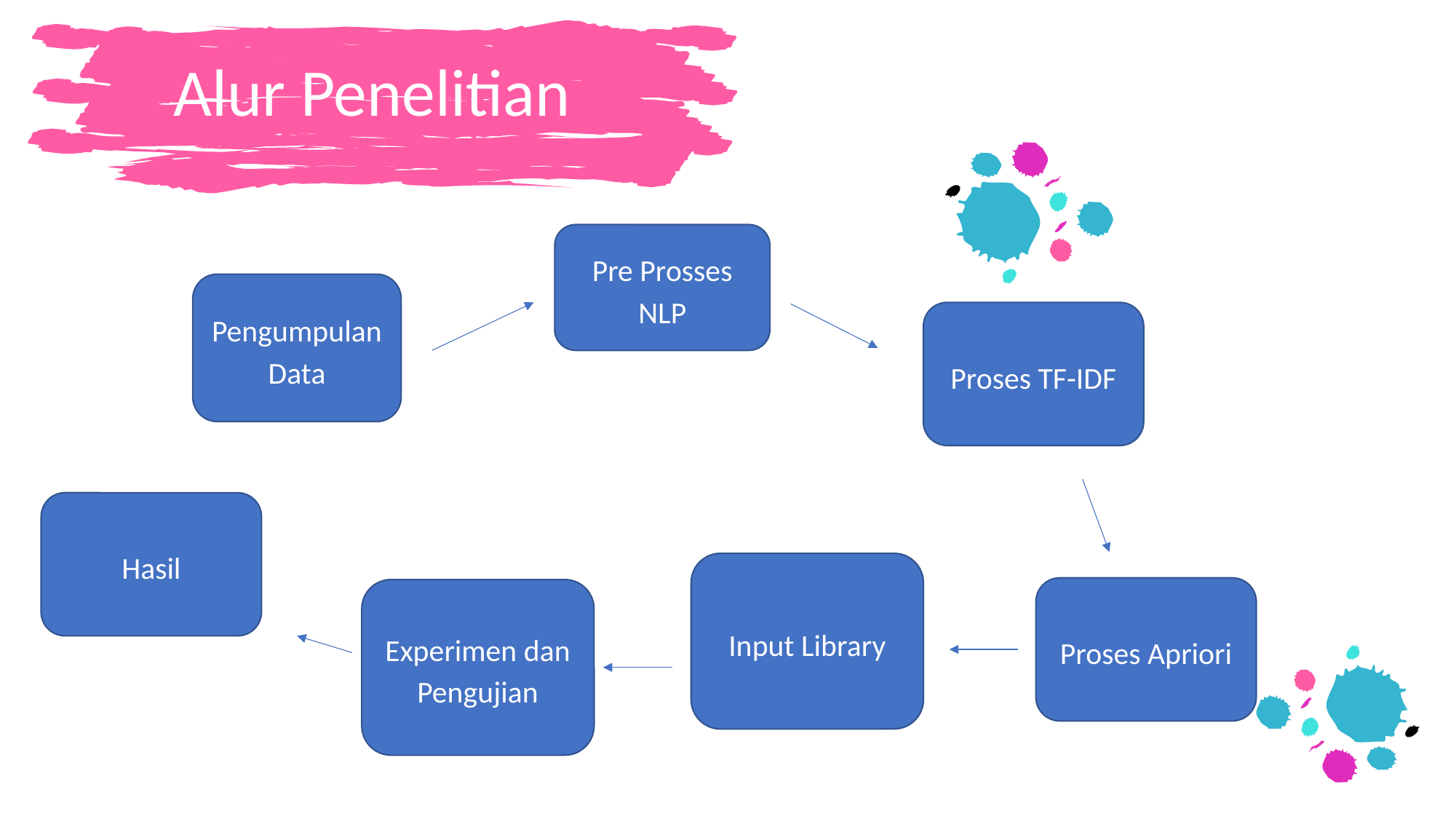

Alur Penelitian
Pre Prosses NLP
Pengumpulan Data
Proses TF-IDF
Hasil
Proses Apriori
Experimen dan Pengujian
Input Library